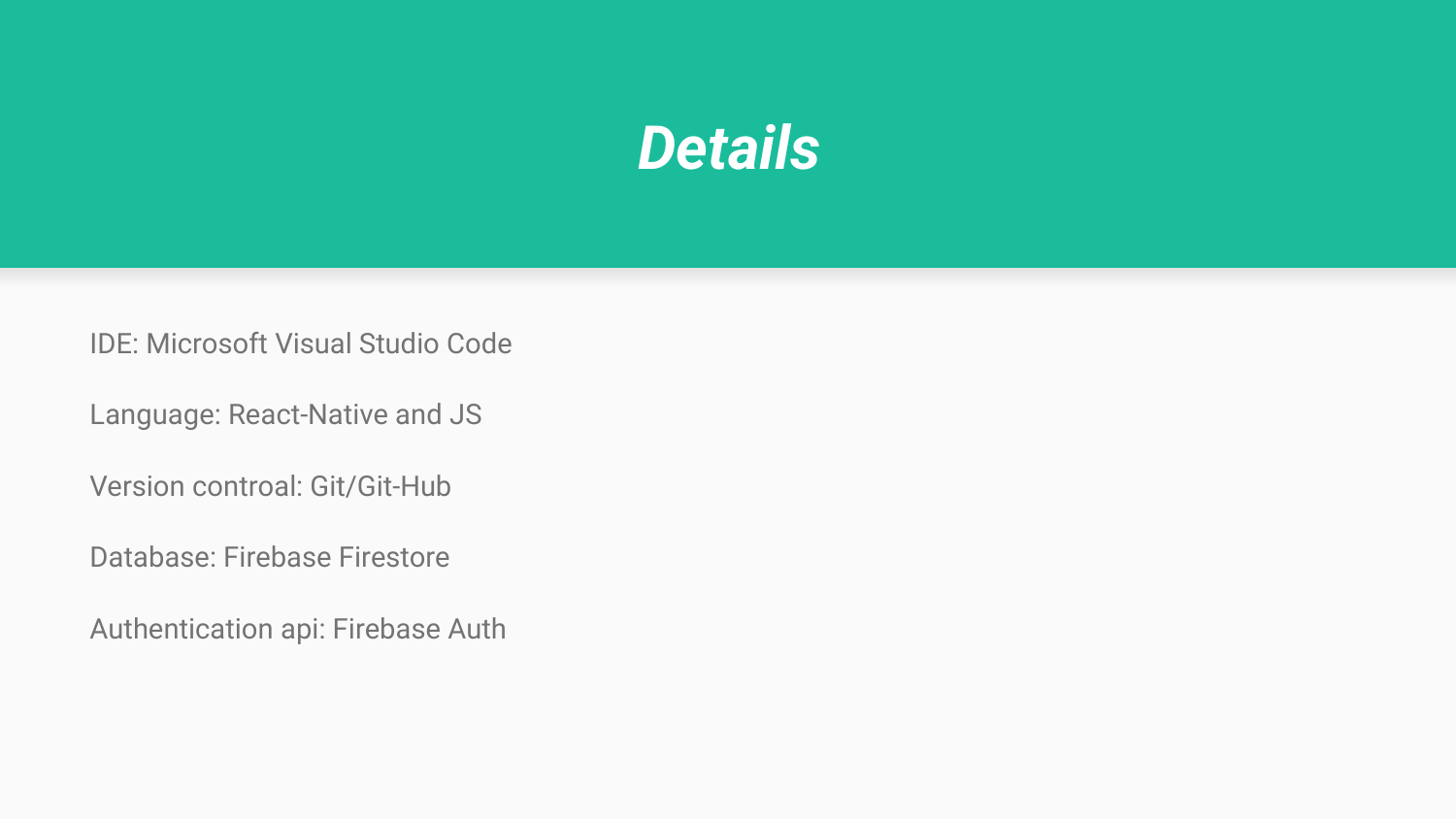

# Details
IDE: Microsoft Visual Studio Code
Language: React-Native and JS
Version controal: Git/Git-Hub
Database: Firebase Firestore
Authentication api: Firebase Auth